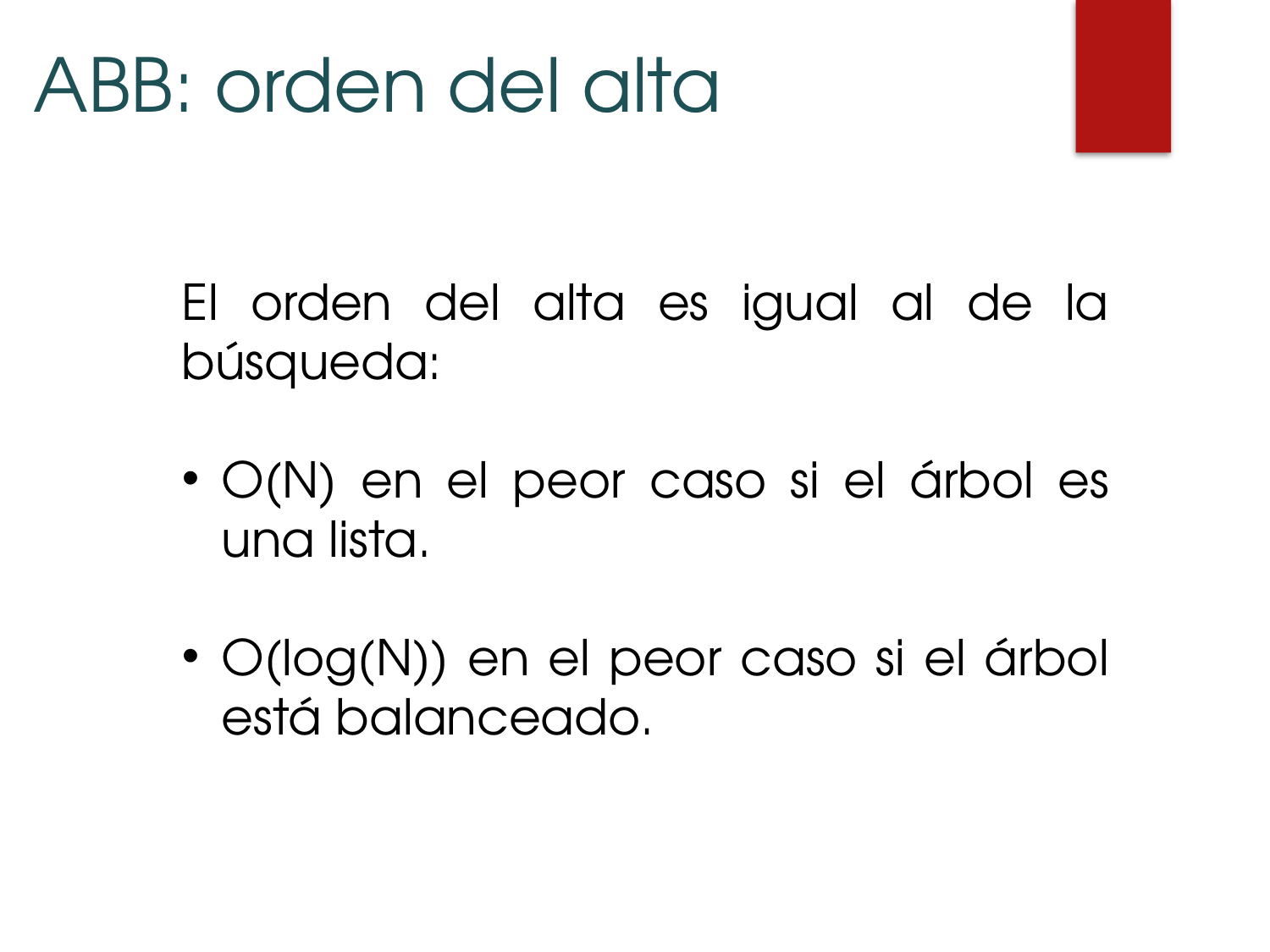

# ABB: orden del alta
El orden del alta es igual al de la búsqueda:

O(N) en el peor caso si el árbol es una lista.

O(log(N)) en el peor caso si el árbol está balanceado.